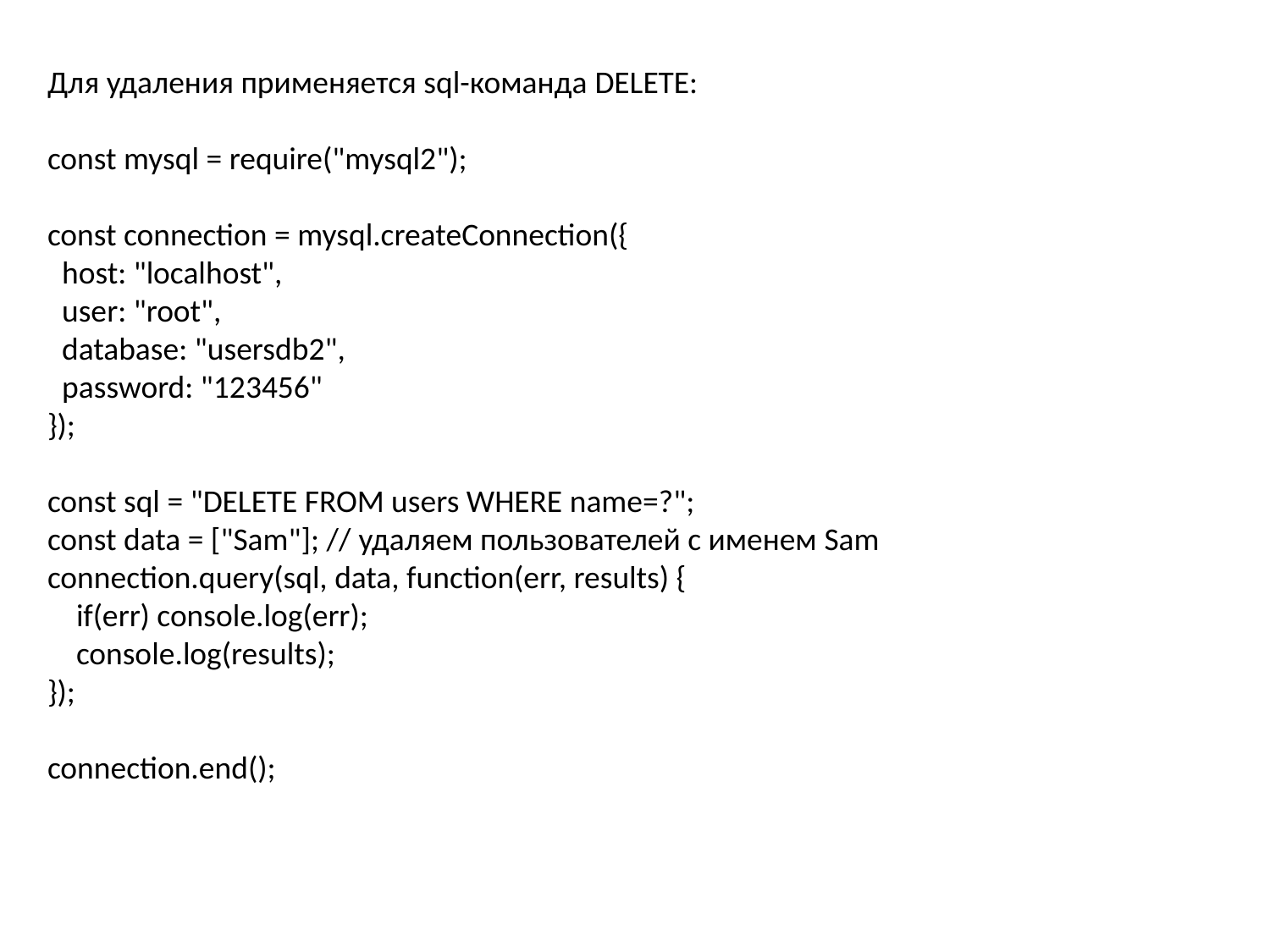

Для удаления применяется sql-команда DELETE:

const mysql = require("mysql2");

const connection = mysql.createConnection({
  host: "localhost",
  user: "root",
  database: "usersdb2",
  password: "123456"
});

const sql = "DELETE FROM users WHERE name=?";
const data = ["Sam"]; // удаляем пользователей с именем Sam
connection.query(sql, data, function(err, results) {
    if(err) console.log(err);
    console.log(results);
});

connection.end();